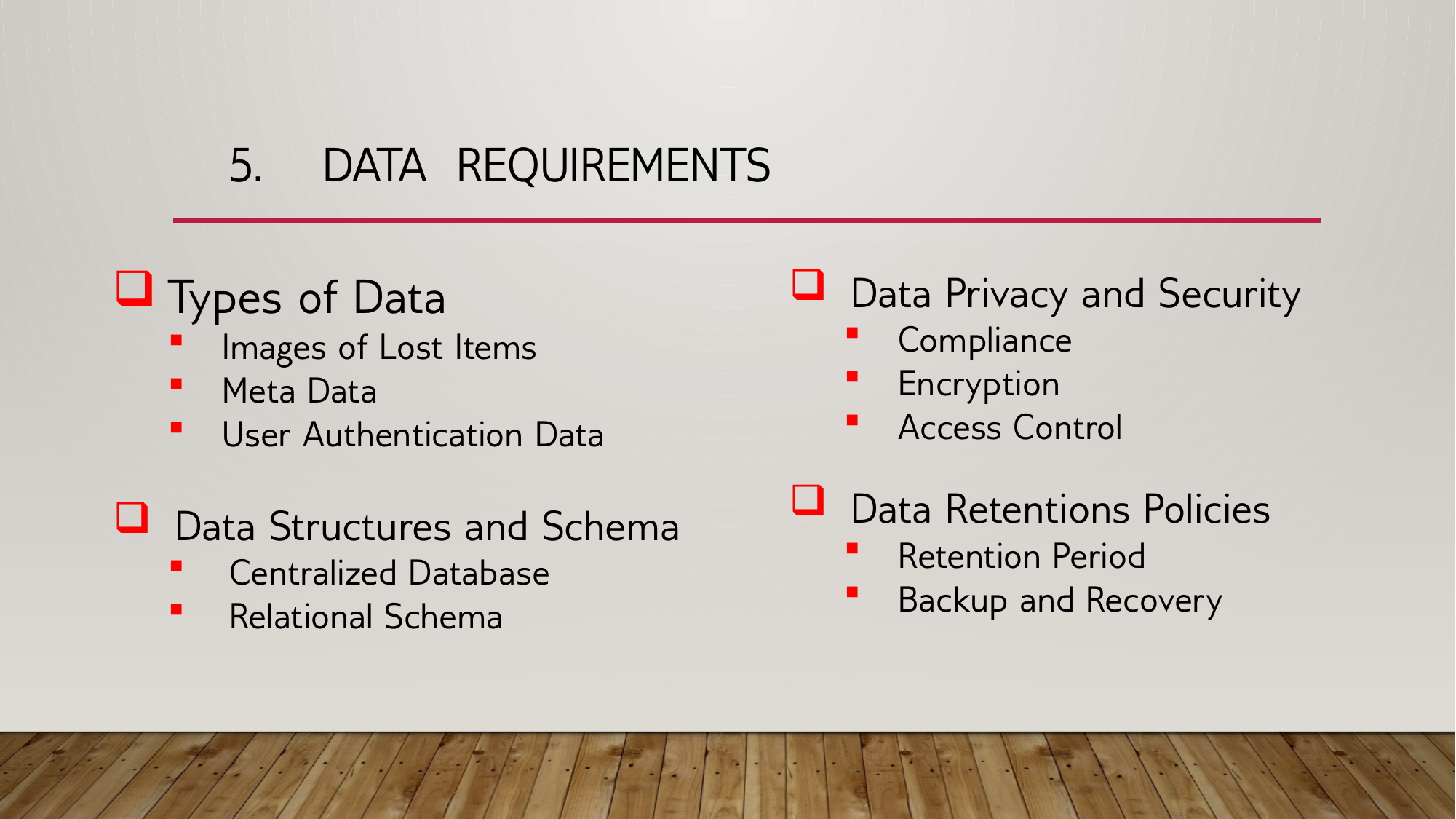

# 5.    Data  requirements
Types of Data
Images of Lost Items
Meta Data
User Authentication Data

Data Structures and Schema
Centralized Database
Relational Schema

Data Privacy and Security
Compliance
Encryption
Access Control

Data Retentions Policies
Retention Period
Backup and Recovery